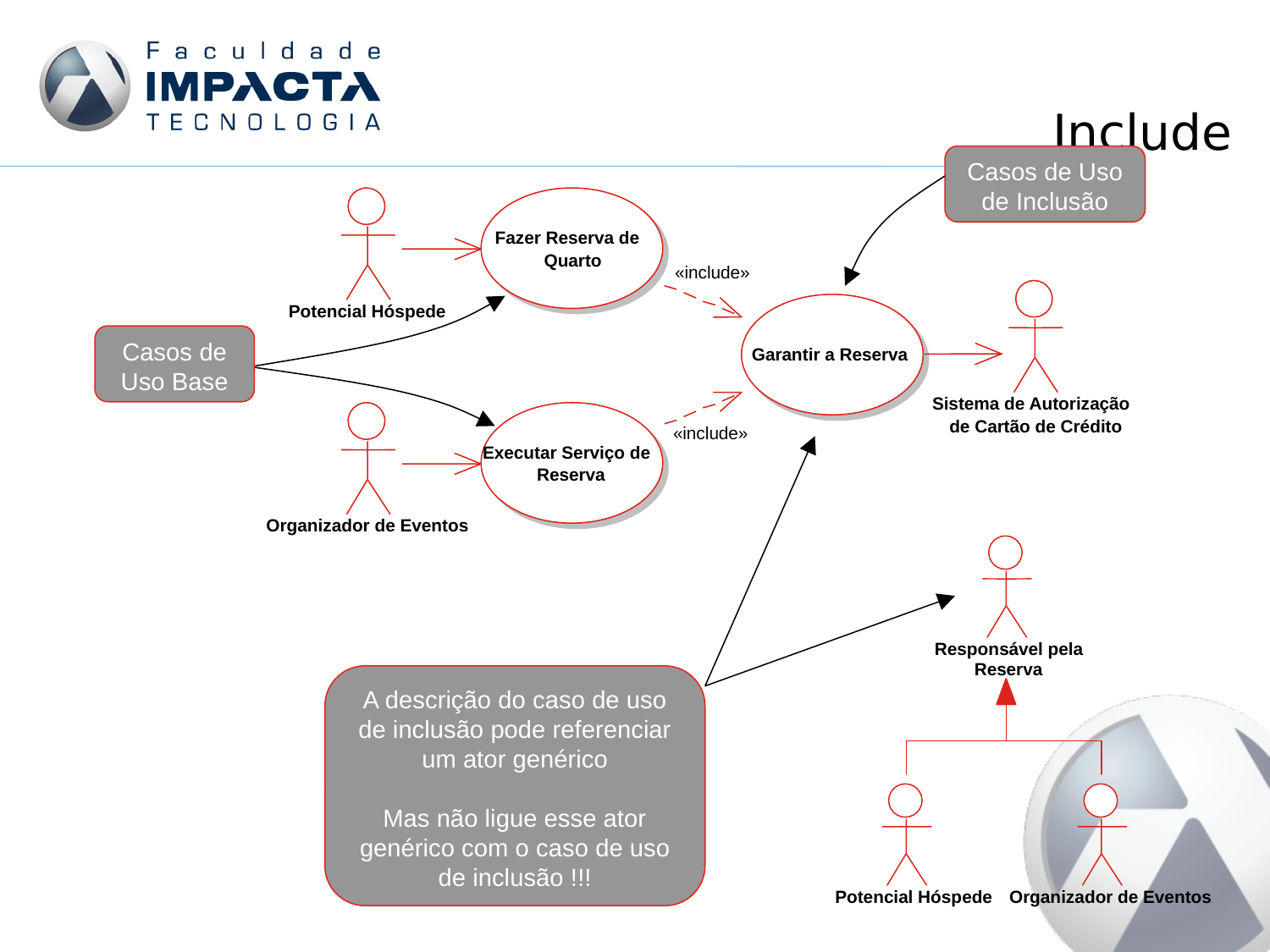

# Include
Casos de Uso de Inclusão

Fazer Reserva de

Quarto
«include»

Potencial Hóspede

Garantir a Reserva

Sistema de Autorização

de Cartão de Crédito

«include»

Executar Serviço de

Reserva

Organizador de Eventos

Casos de Uso Base

Responsável pela
Reserva

Potencial Hóspede
Organizador de Eventos

A descrição do caso de uso de inclusão pode referenciar um ator genérico

Mas não ligue esse ator genérico com o caso de uso de inclusão !!!